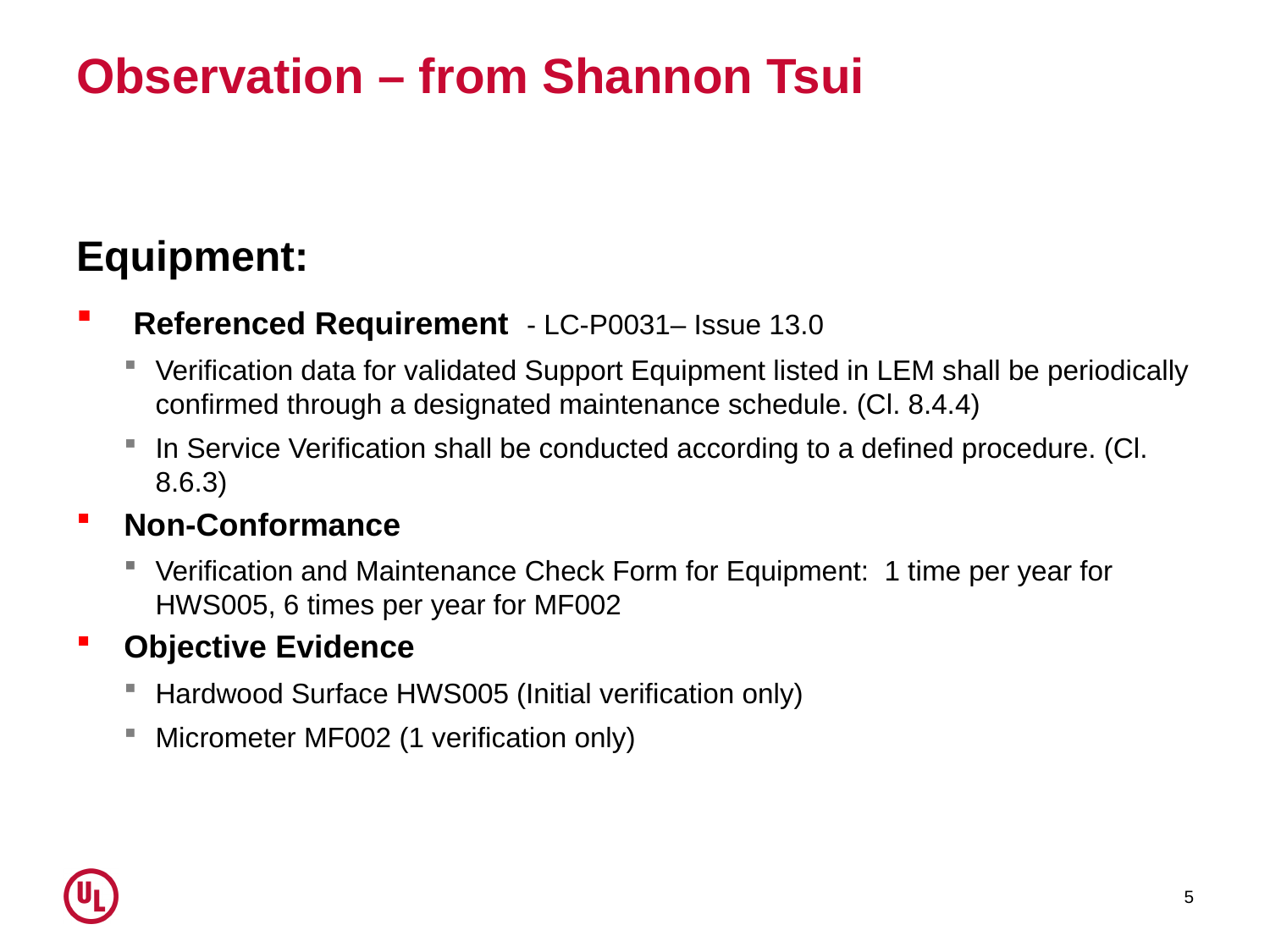

# Observation – from Shannon Tsui
Equipment:
 Referenced Requirement  - LC-P0031– Issue 13.0
Verification data for validated Support Equipment listed in LEM shall be periodically confirmed through a designated maintenance schedule. (Cl. 8.4.4)
In Service Verification shall be conducted according to a defined procedure. (Cl. 8.6.3)
Non-Conformance
Verification and Maintenance Check Form for Equipment:  1 time per year for HWS005, 6 times per year for MF002
Objective Evidence
Hardwood Surface HWS005 (Initial verification only)
Micrometer MF002 (1 verification only)

5